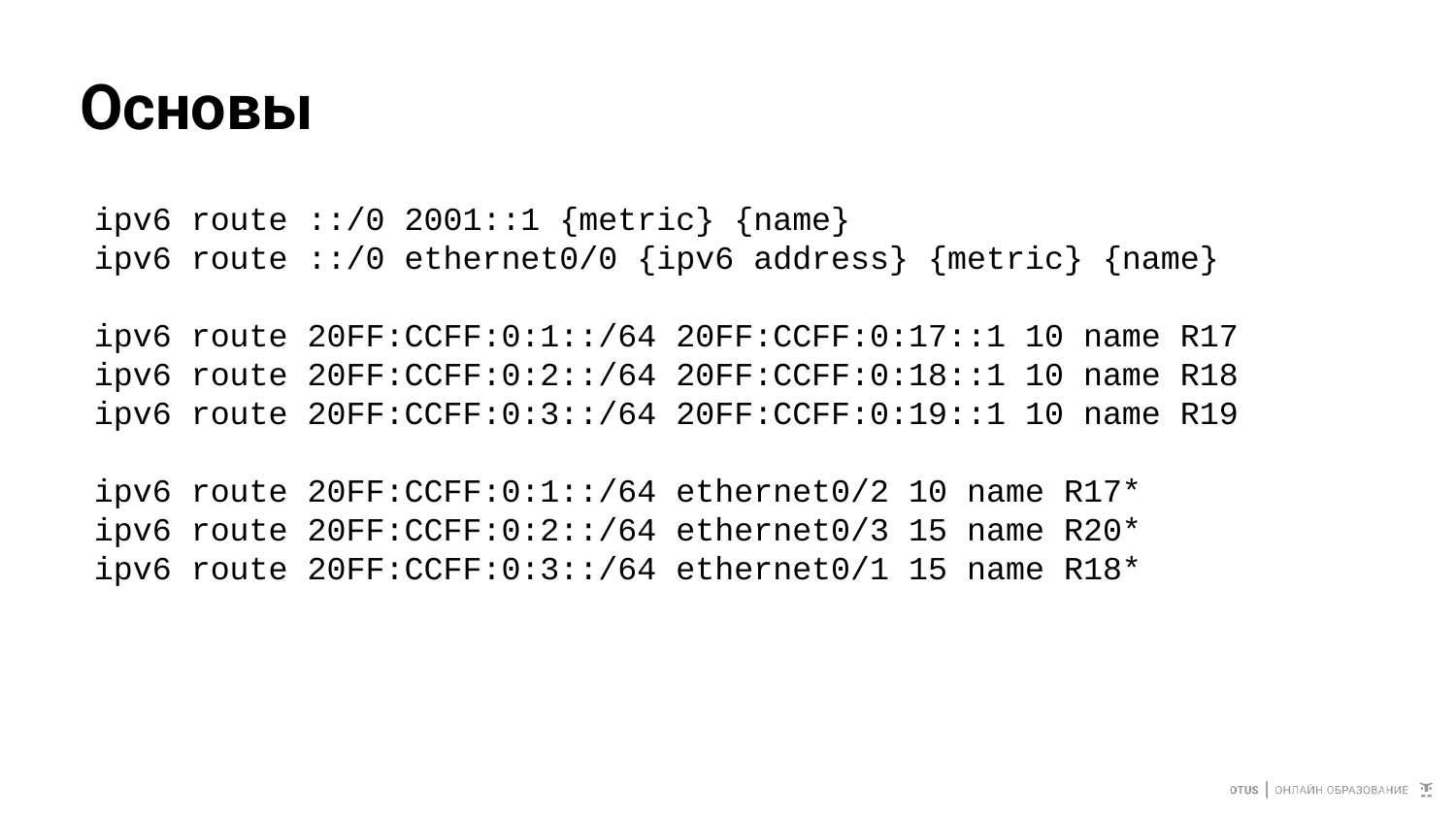

# Основы
ipv6 route ::/0 2001::1 {metric} {name}
ipv6 route ::/0 ethernet0/0 {ipv6 address} {metric} {name}

ipv6 route 20FF:CCFF:0:1::/64 20FF:CCFF:0:17::1 10 name R17
ipv6 route 20FF:CCFF:0:2::/64 20FF:CCFF:0:18::1 10 name R18
ipv6 route 20FF:CCFF:0:3::/64 20FF:CCFF:0:19::1 10 name R19

ipv6 route 20FF:CCFF:0:1::/64 ethernet0/2 10 name R17*
ipv6 route 20FF:CCFF:0:2::/64 ethernet0/3 15 name R20*
ipv6 route 20FF:CCFF:0:3::/64 ethernet0/1 15 name R18*